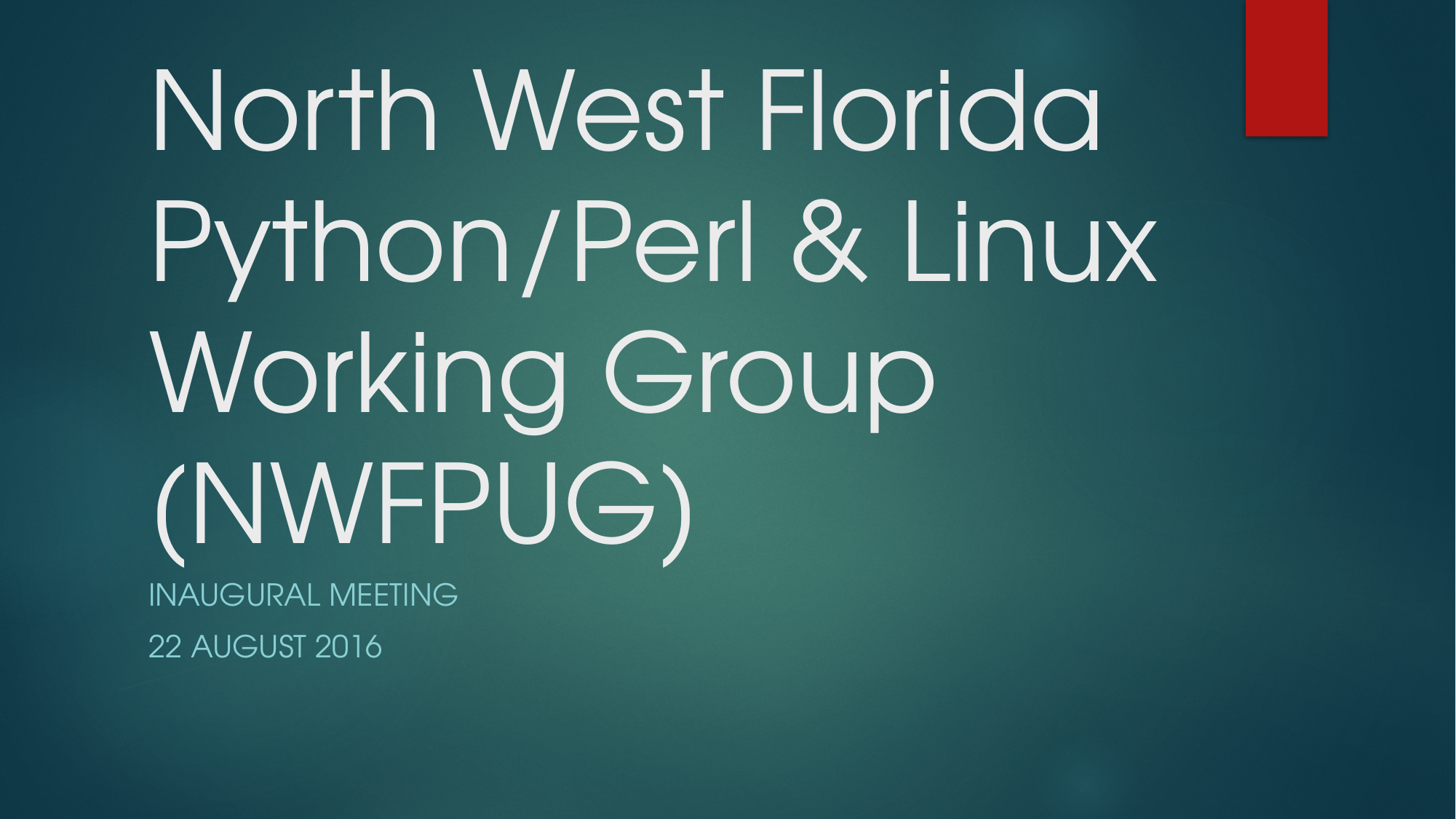

# North West Florida Python/Perl & Linux Working Group (NWFPUG)
Inaugural Meeting
22 August 2016